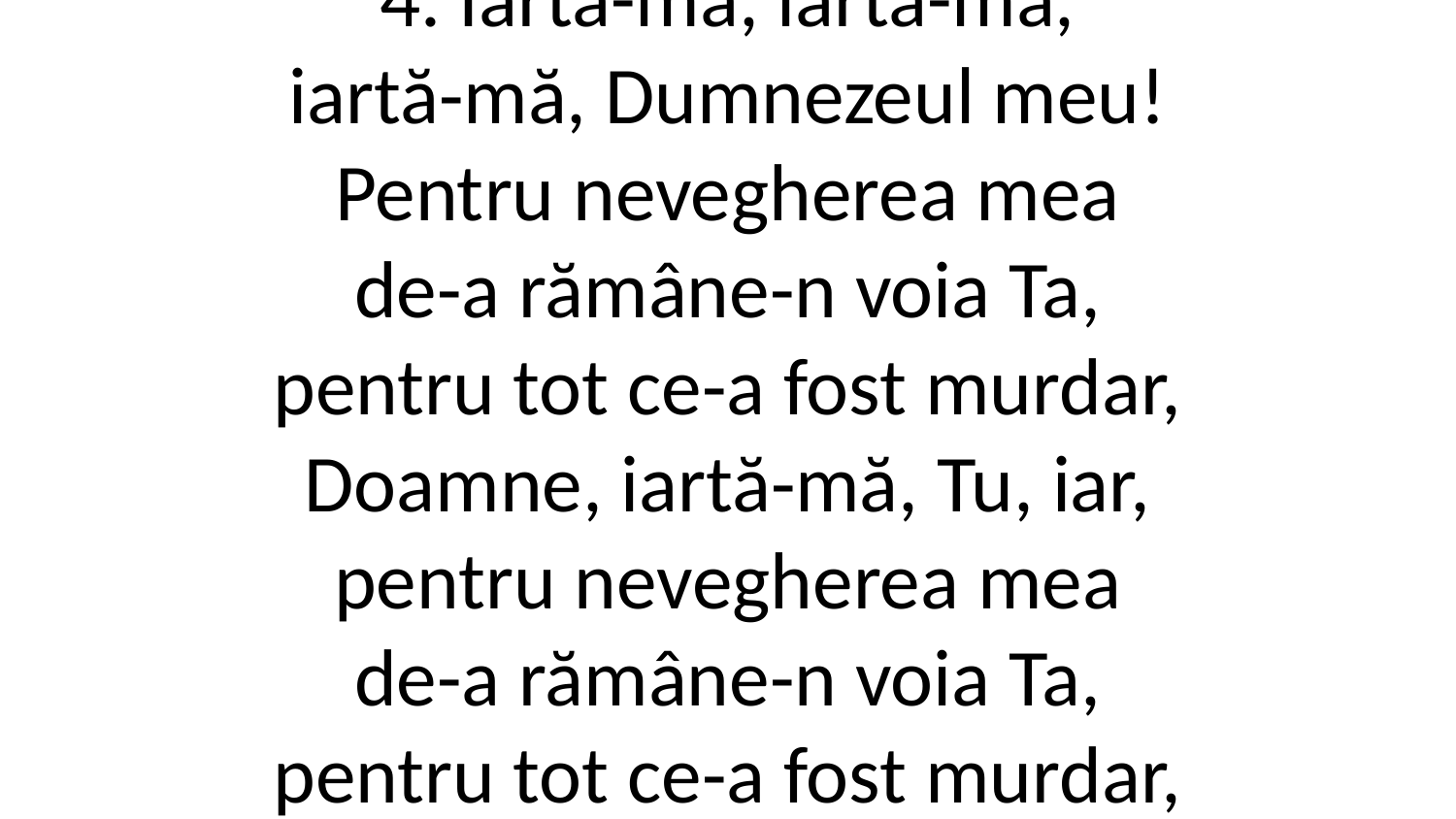

4. Iartă-mă, iartă-mă,
iartă-mă, Dumnezeul meu!
Pentru nevegherea mea
de-a rămâne-n voia Ta,
pentru tot ce-a fost murdar,
Doamne, iartă-mă, Tu, iar,
pentru nevegherea mea
de-a rămâne-n voia Ta,
pentru tot ce-a fost murdar,
Doamne, iartă-mă, Tu, iar!